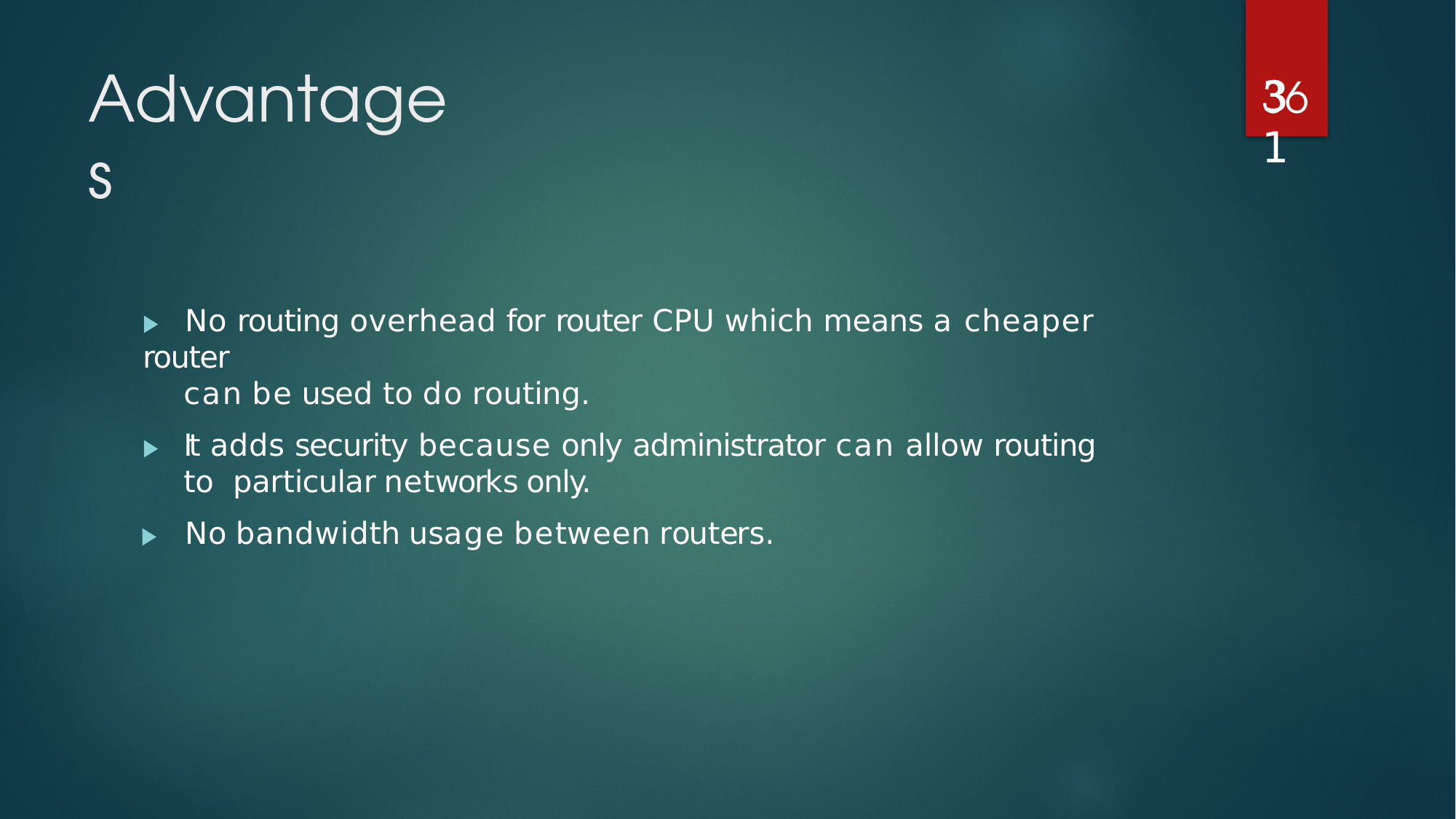

36
# Advantages
31
▶	No routing overhead for router CPU which means a cheaper router
can be used to do routing.
▶	It adds security because only administrator can allow routing to  particular networks only.
▶	No bandwidth usage between routers.